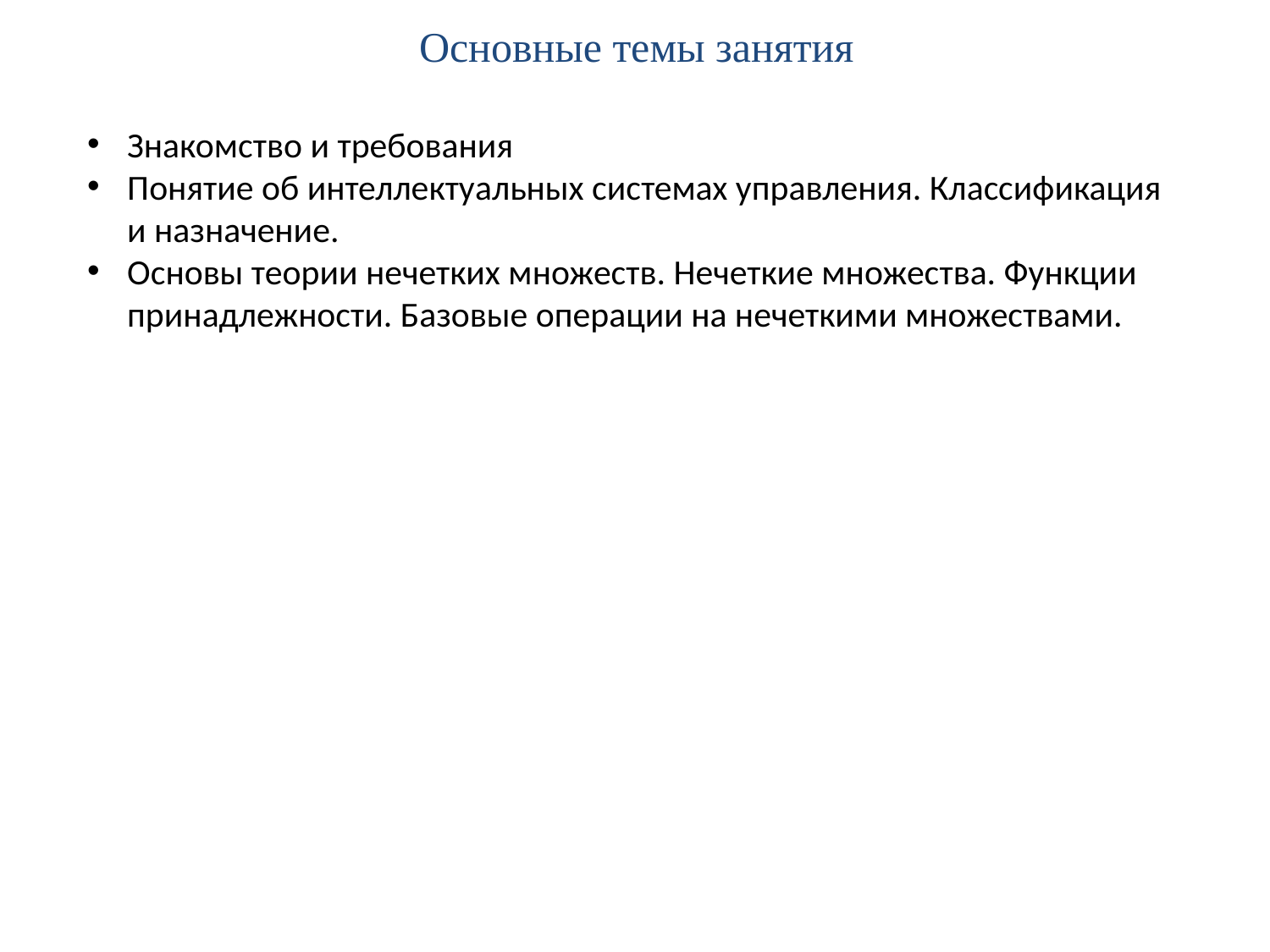

# Основные темы занятия
Знакомство и требования
Понятие об интеллектуальных системах управления. Классификация и назначение.
Основы теории нечетких множеств. Нечеткие множества. Функции принадлежности. Базовые операции на нечеткими множествами.